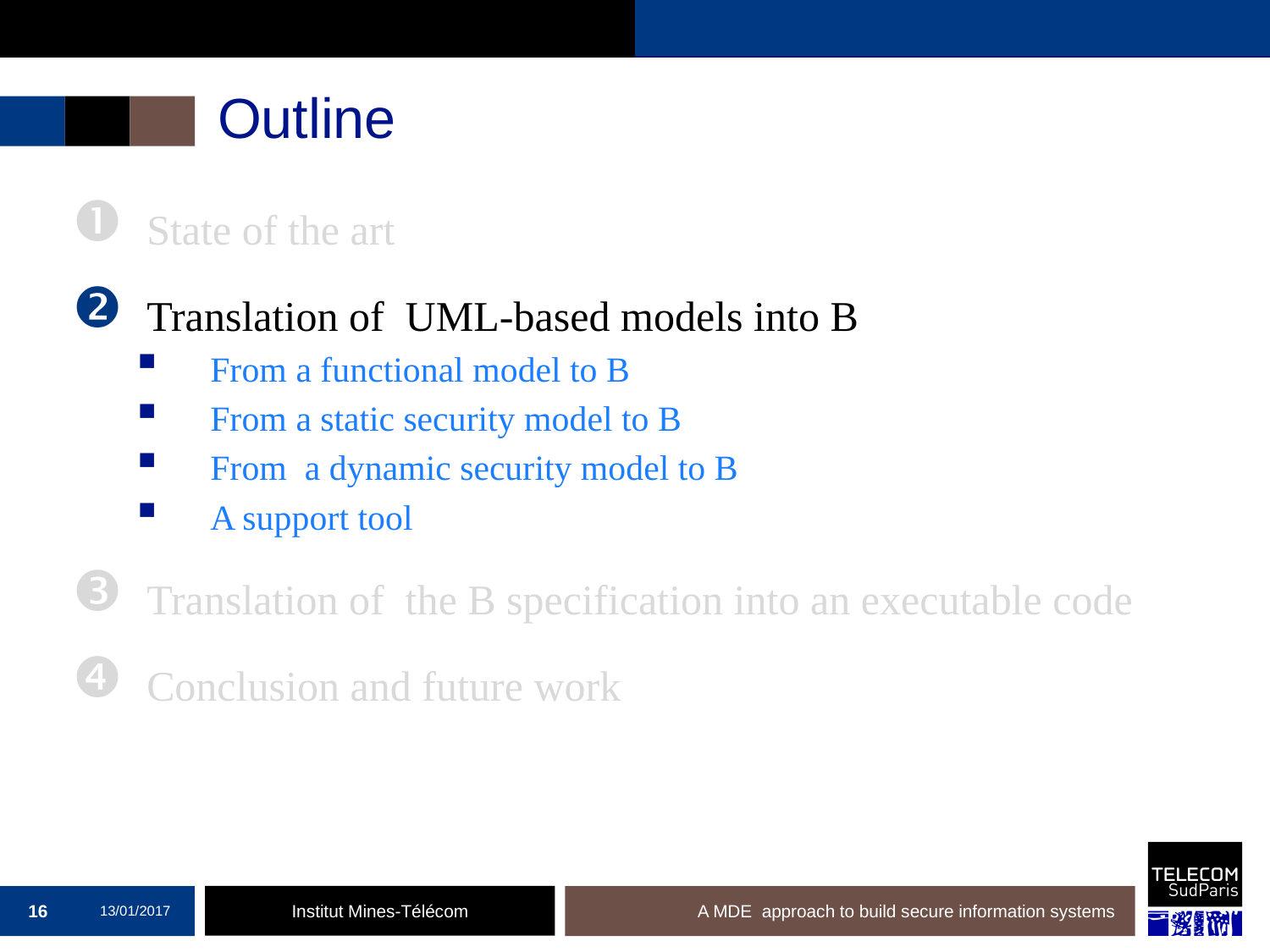

# Outline
State of the art

Translation of  UML-based models into B
From a functional model to B
From a static security model to B
From  a dynamic security model to B
A support tool

Translation of  the B specification into an executable code

Conclusion and future work

16
13/01/2017
A MDE  approach to build secure information systems